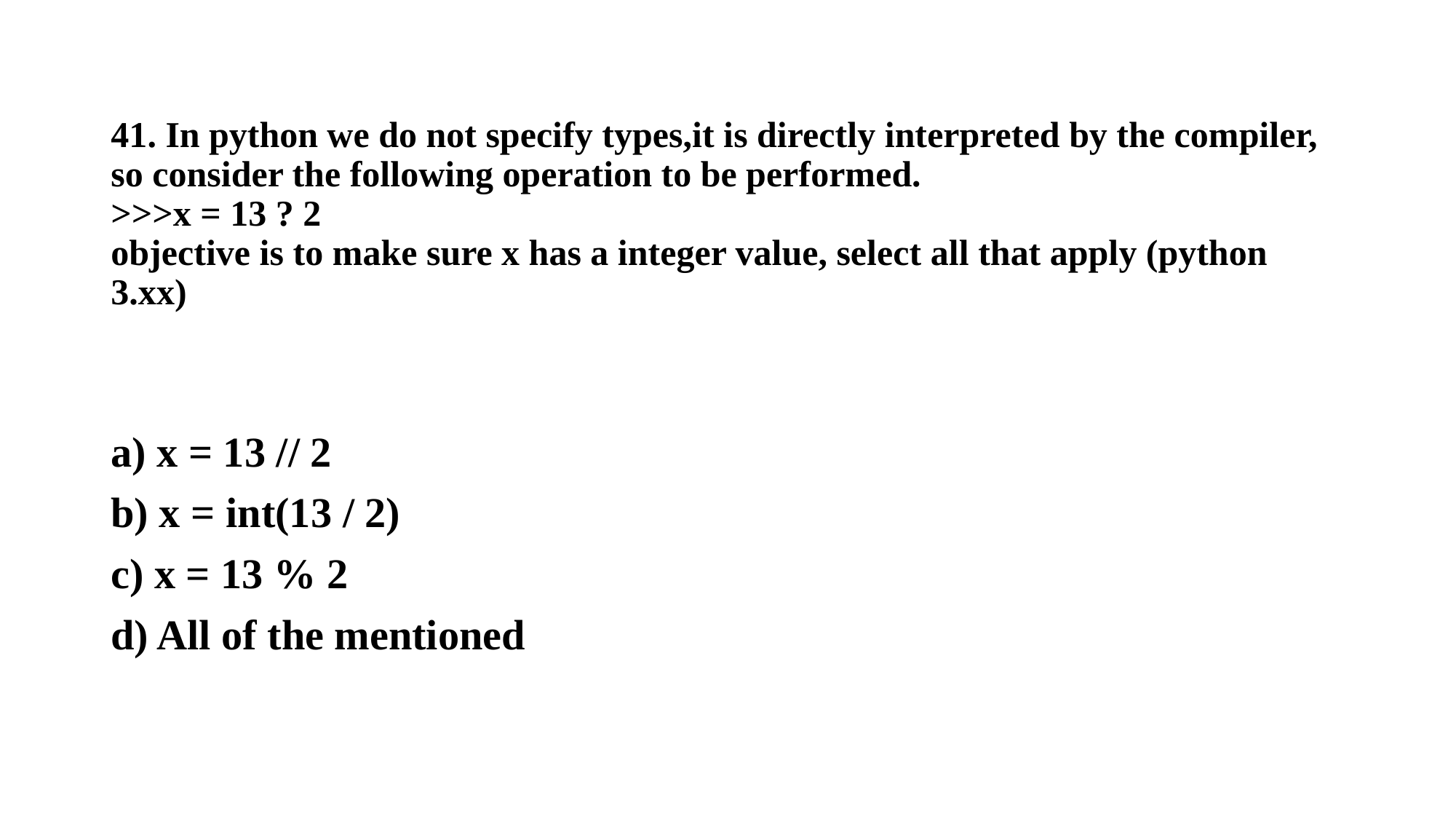

# 41. In python we do not specify types,it is directly interpreted by the compiler, so consider the following operation to be performed. >>>x = 13 ? 2 objective is to make sure x has a integer value, select all that apply (python 3.xx)
a) x = 13 // 2
b) x = int(13 / 2)
c) x = 13 % 2
d) All of the mentioned